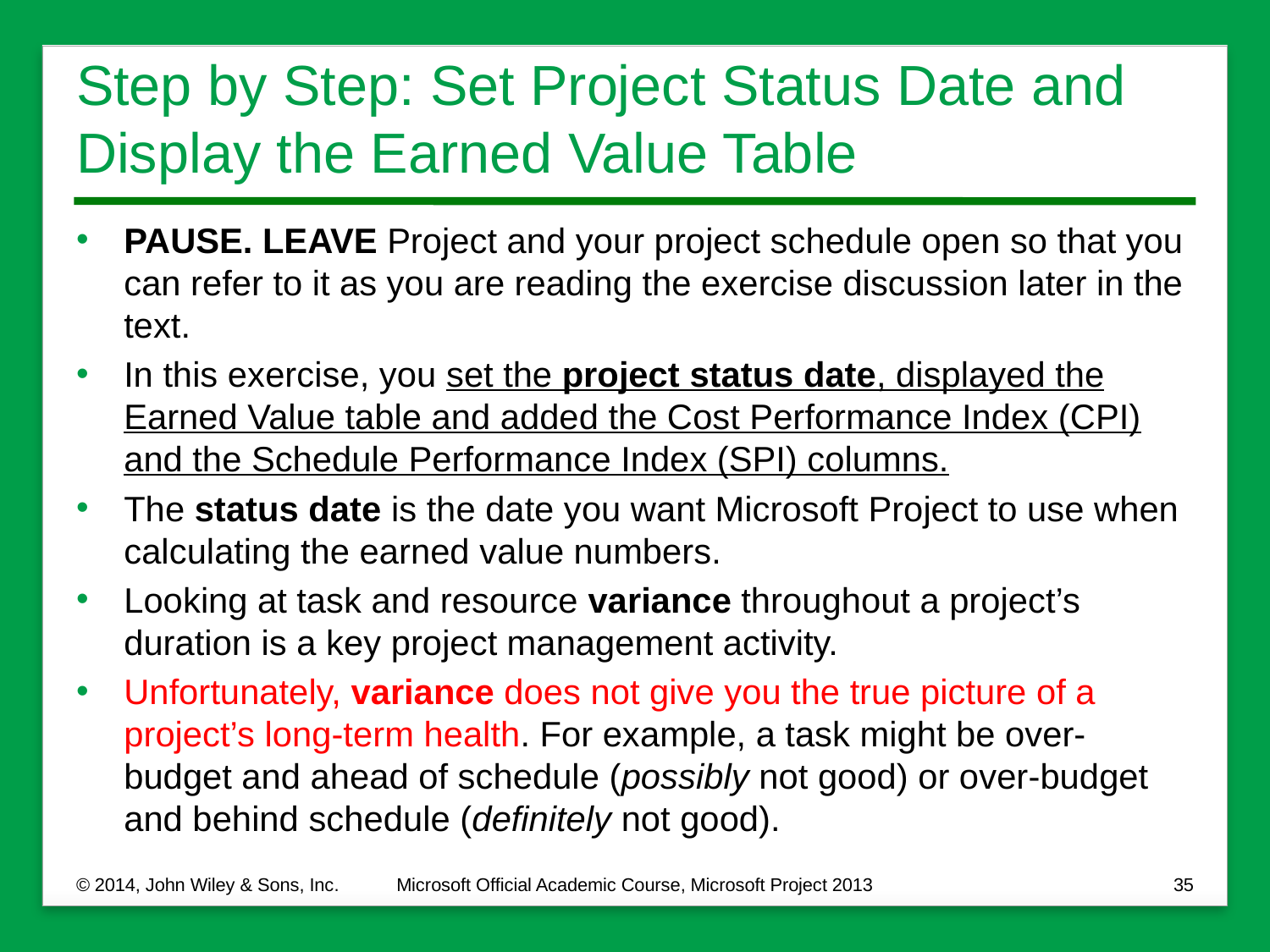

# Step by Step: Set Project Status Date and Display the Earned Value Table
PAUSE. LEAVE Project and your project schedule open so that you can refer to it as you are reading the exercise discussion later in the text.
In this exercise, you set the project status date, displayed the Earned Value table and added the Cost Performance Index (CPI) and the Schedule Performance Index (SPI) columns.
The status date is the date you want Microsoft Project to use when calculating the earned value numbers.
Looking at task and resource variance throughout a project’s duration is a key project management activity.
Unfortunately, variance does not give you the true picture of a project’s long-term health. For example, a task might be over-budget and ahead of schedule (possibly not good) or over-budget and behind schedule (definitely not good).
© 2014, John Wiley & Sons, Inc.
Microsoft Official Academic Course, Microsoft Project 2013
35